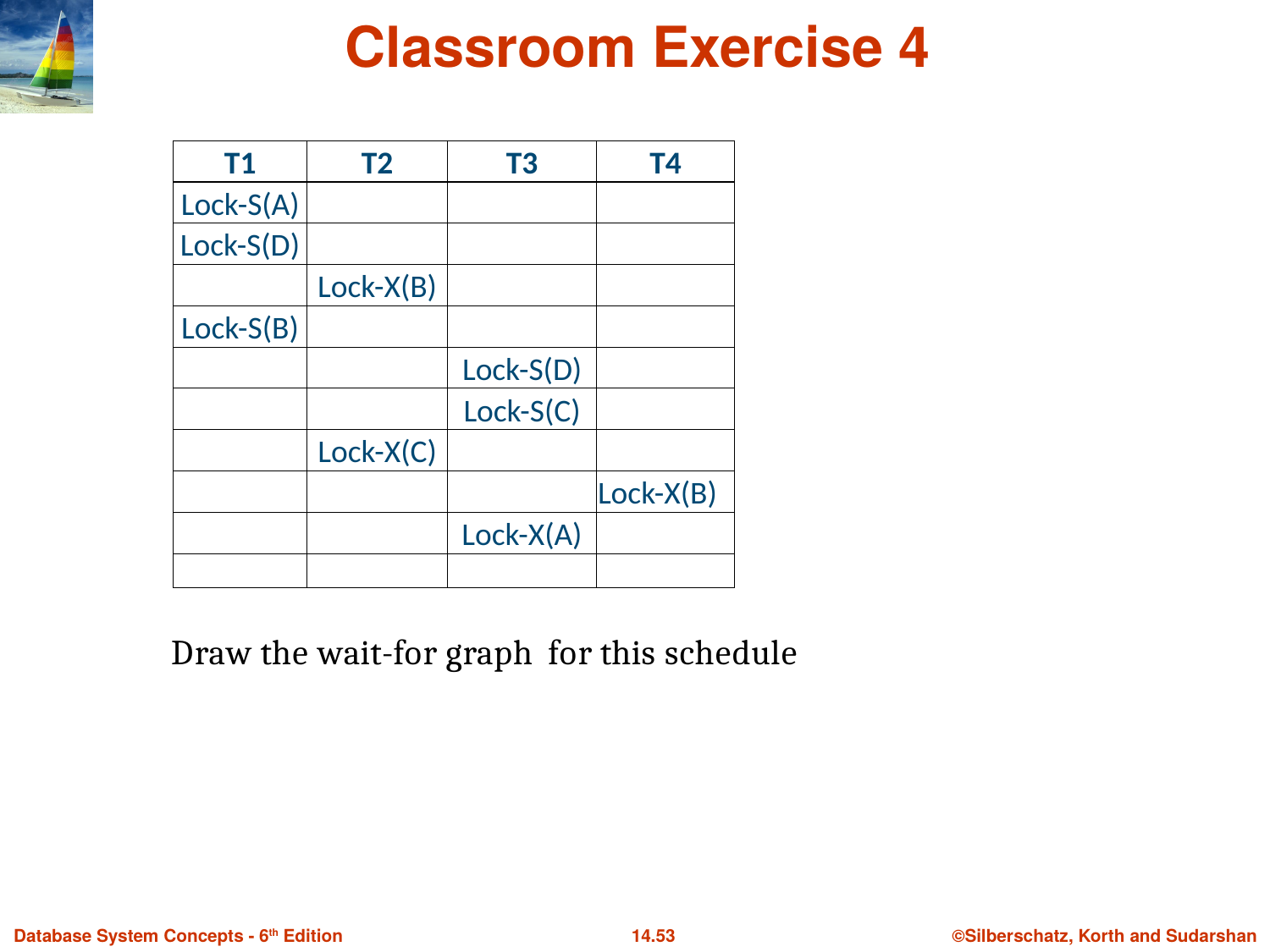

# Classroom Exercise 4
| T1 | T2 | T3 | T4 |
| --- | --- | --- | --- |
| Lock-S(A) |  |  |  |
| Lock-S(D) |  |  |  |
|  | Lock-X(B) |  |  |
| Lock-S(B) |  |  |  |
|  |  | Lock-S(D) |  |
|  |  | Lock-S(C) |  |
|  | Lock-X(C) |  |  |
|  |  |  | Lock-X(B) |
|  |  | Lock-X(A) |  |
|  |  |  |  |
Draw the wait-for graph  for this schedule